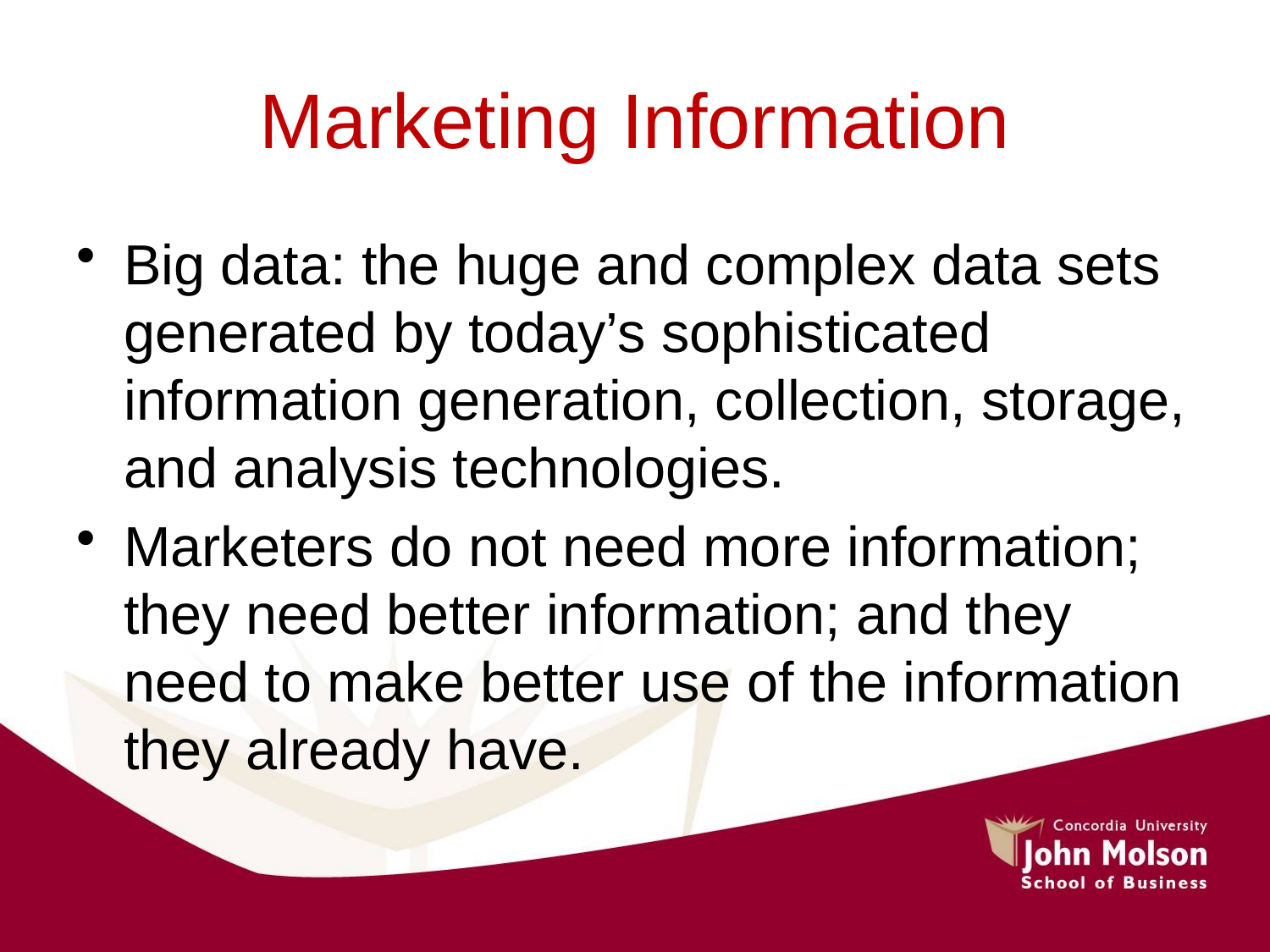

# Marketing Information
Big data: the huge and complex data sets generated by today’s sophisticated information generation, collection, storage, and analysis technologies.
Marketers do not need more information; they need better information; and they need to make better use of the information they already have.